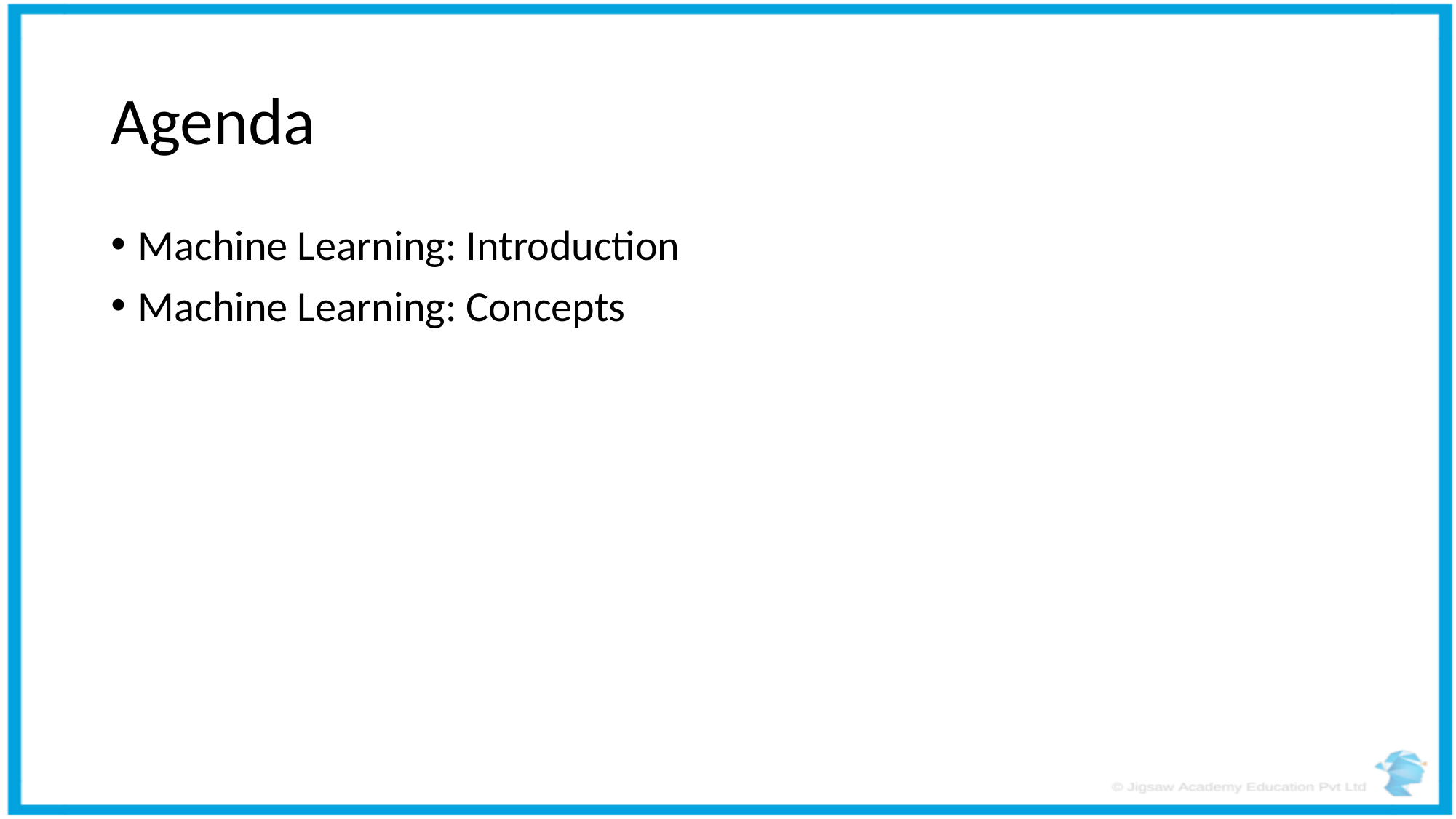

# Agenda
Machine Learning: Introduction
Machine Learning: Concepts